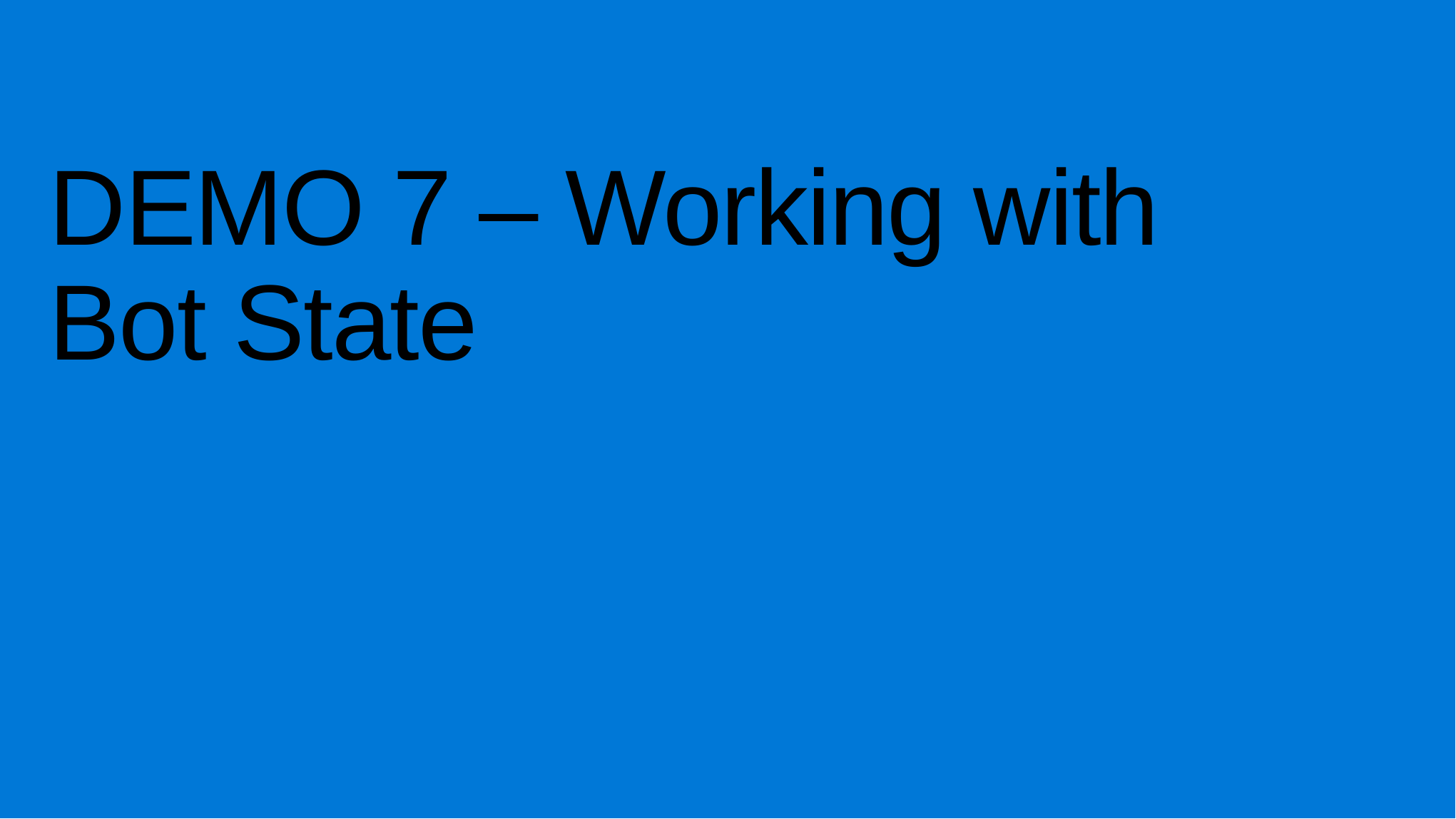

# DEMO 7 – Working with Bot State